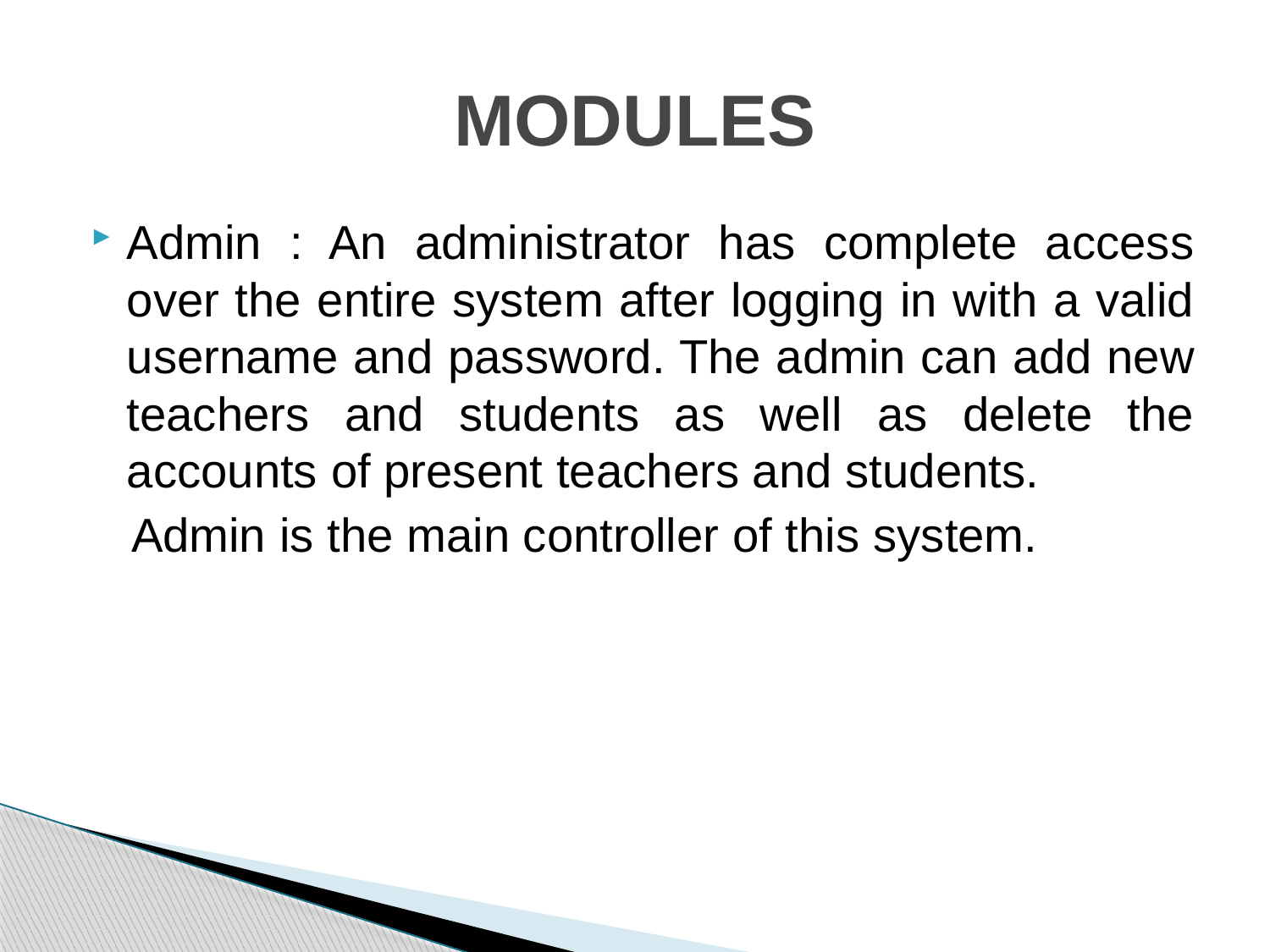

# MODULES
Admin : An administrator has complete access over the entire system after logging in with a valid username and password. The admin can add new teachers and students as well as delete the accounts of present teachers and students.
   Admin is the main controller of this system.